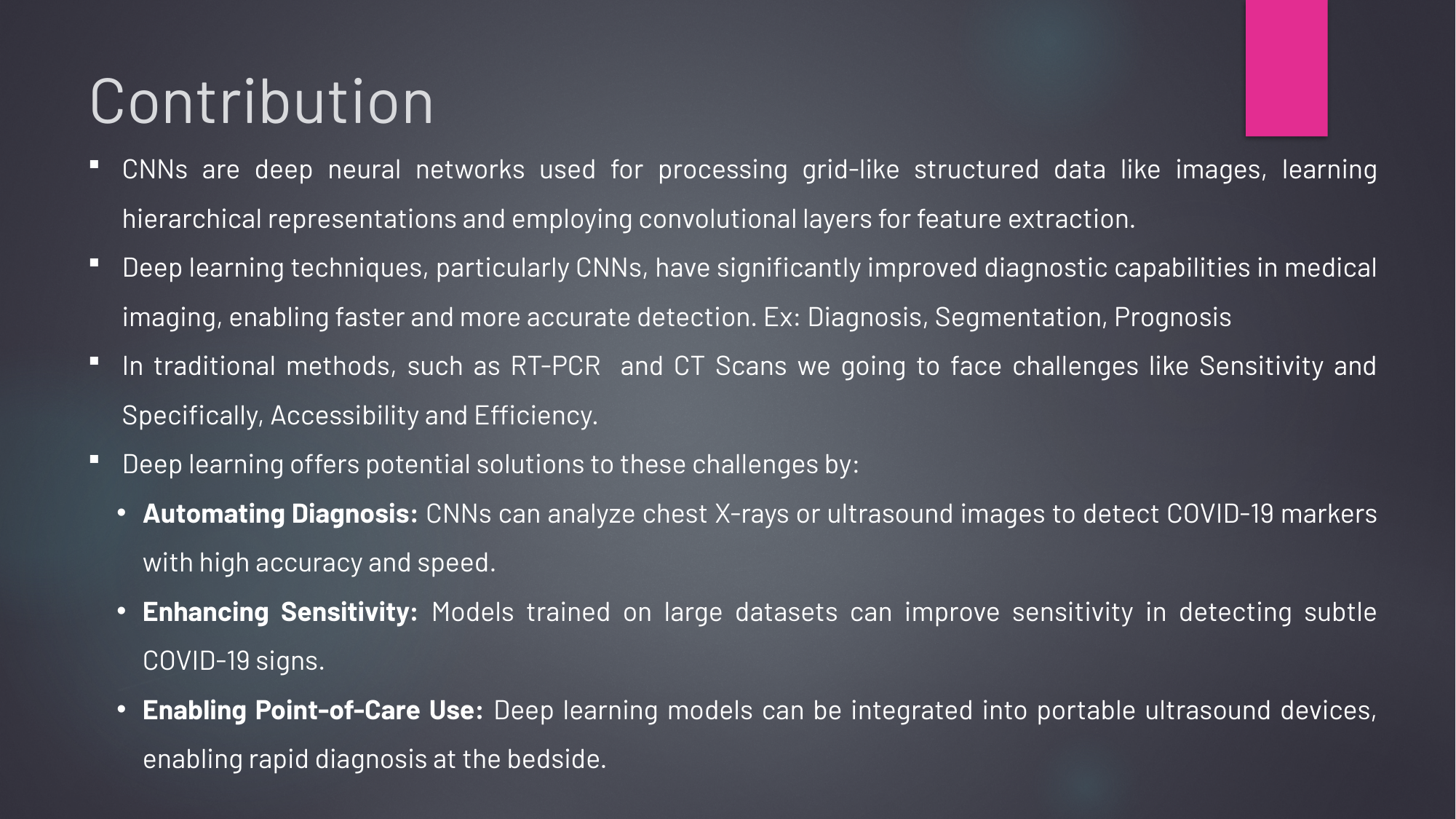

# Contribution
CNNs are deep neural networks used for processing grid-like structured data like images, learning hierarchical representations and employing convolutional layers for feature extraction.
Deep learning techniques, particularly CNNs, have significantly improved diagnostic capabilities in medical imaging, enabling faster and more accurate detection. Ex: Diagnosis, Segmentation, Prognosis
In traditional methods, such as RT-PCR  and CT Scans we going to face challenges like Sensitivity and Specifically, Accessibility and Efficiency.
Deep learning offers potential solutions to these challenges by:
Automating Diagnosis: CNNs can analyze chest X-rays or ultrasound images to detect COVID-19 markers with high accuracy and speed.
Enhancing Sensitivity: Models trained on large datasets can improve sensitivity in detecting subtle COVID-19 signs.
Enabling Point-of-Care Use: Deep learning models can be integrated into portable ultrasound devices, enabling rapid diagnosis at the bedside.